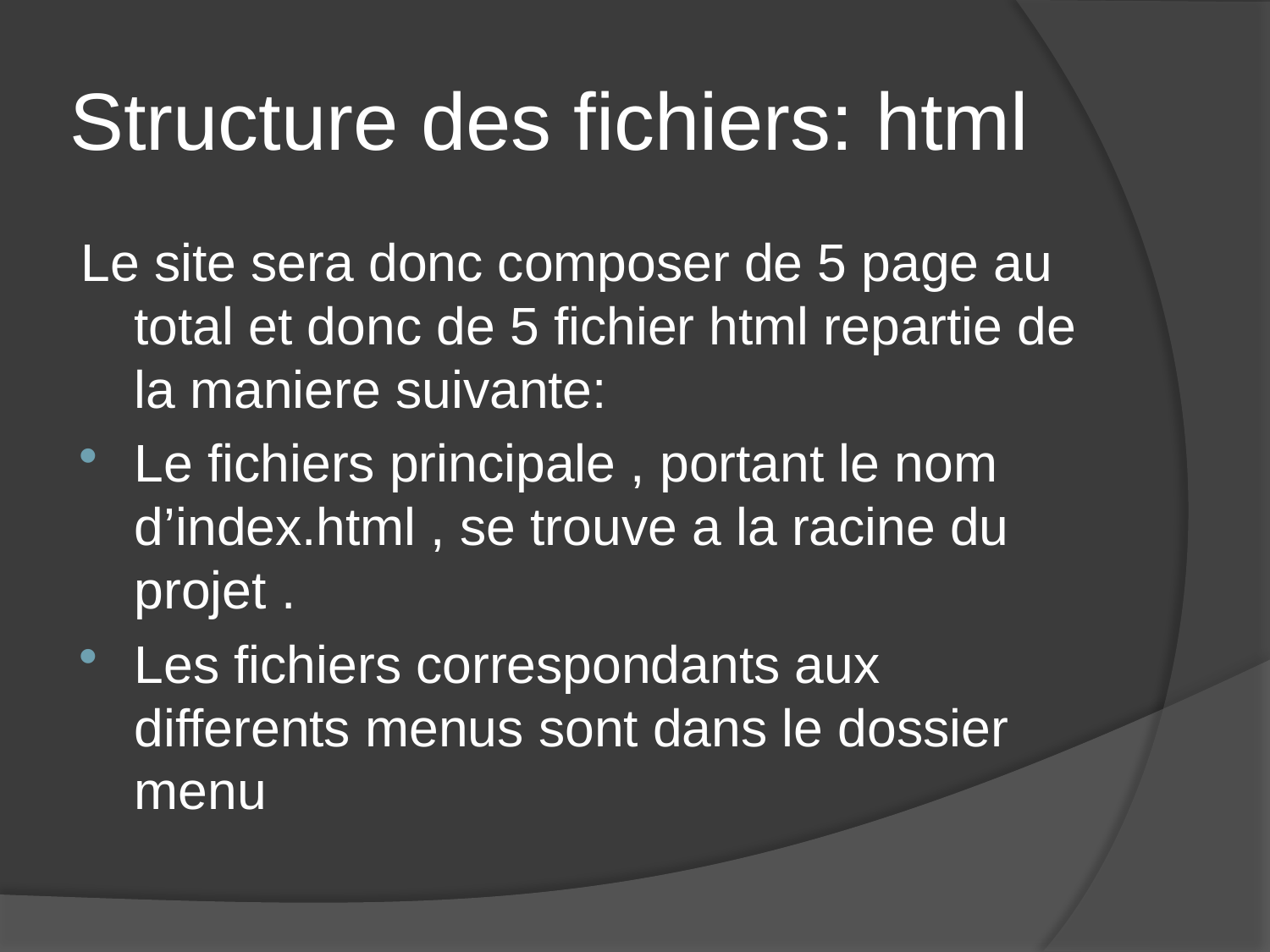

# Structure des fichiers: html
Le site sera donc composer de 5 page au total et donc de 5 fichier html repartie de la maniere suivante:
Le fichiers principale , portant le nom d’index.html , se trouve a la racine du projet .
Les fichiers correspondants aux differents menus sont dans le dossier menu